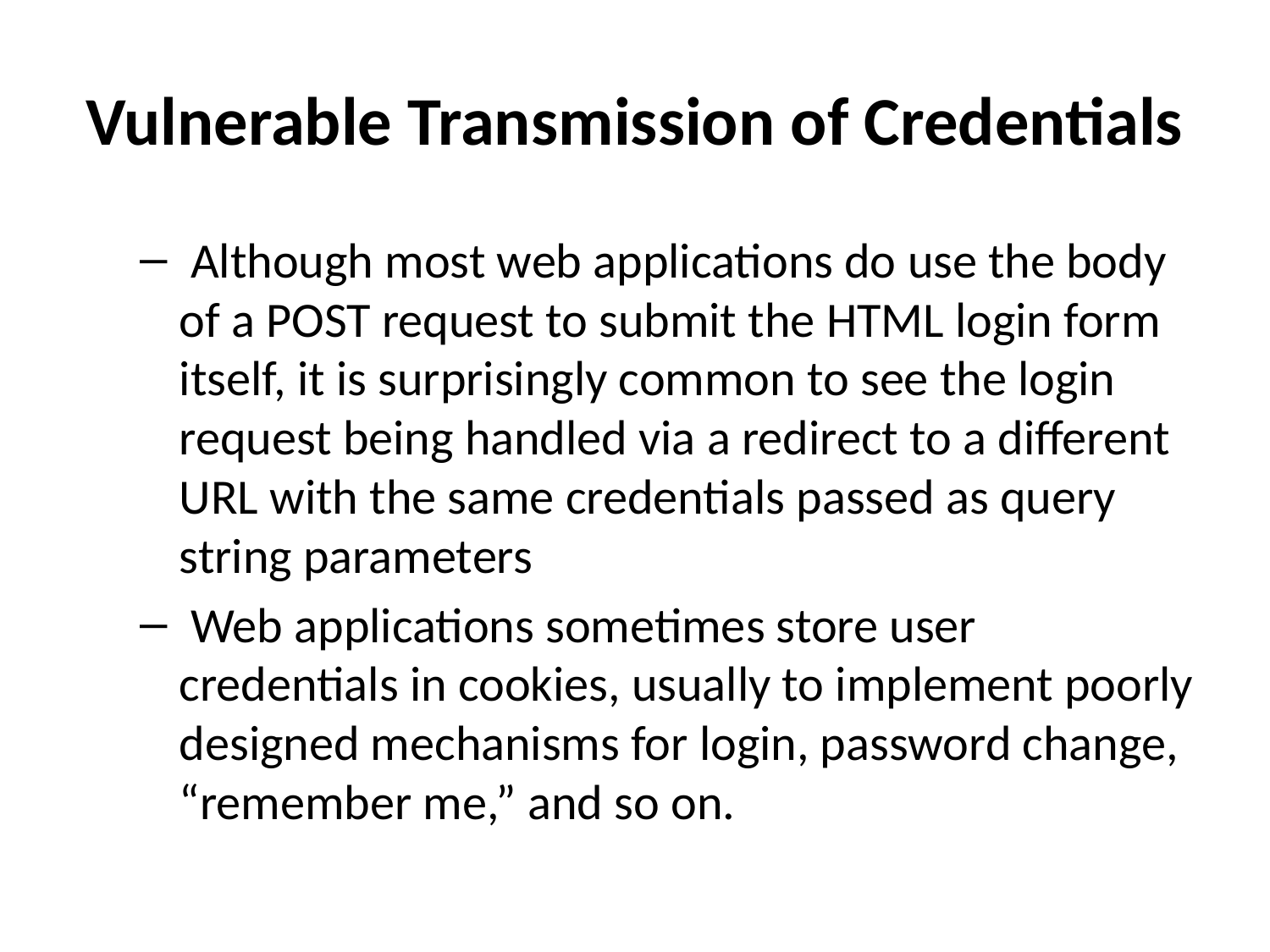

# Vulnerable Transmission of Credentials
 Although most web applications do use the body of a POST request to submit the HTML login form itself, it is surprisingly common to see the login request being handled via a redirect to a different URL with the same credentials passed as query string parameters
 Web applications sometimes store user credentials in cookies, usually to implement poorly designed mechanisms for login, password change, “remember me,” and so on.